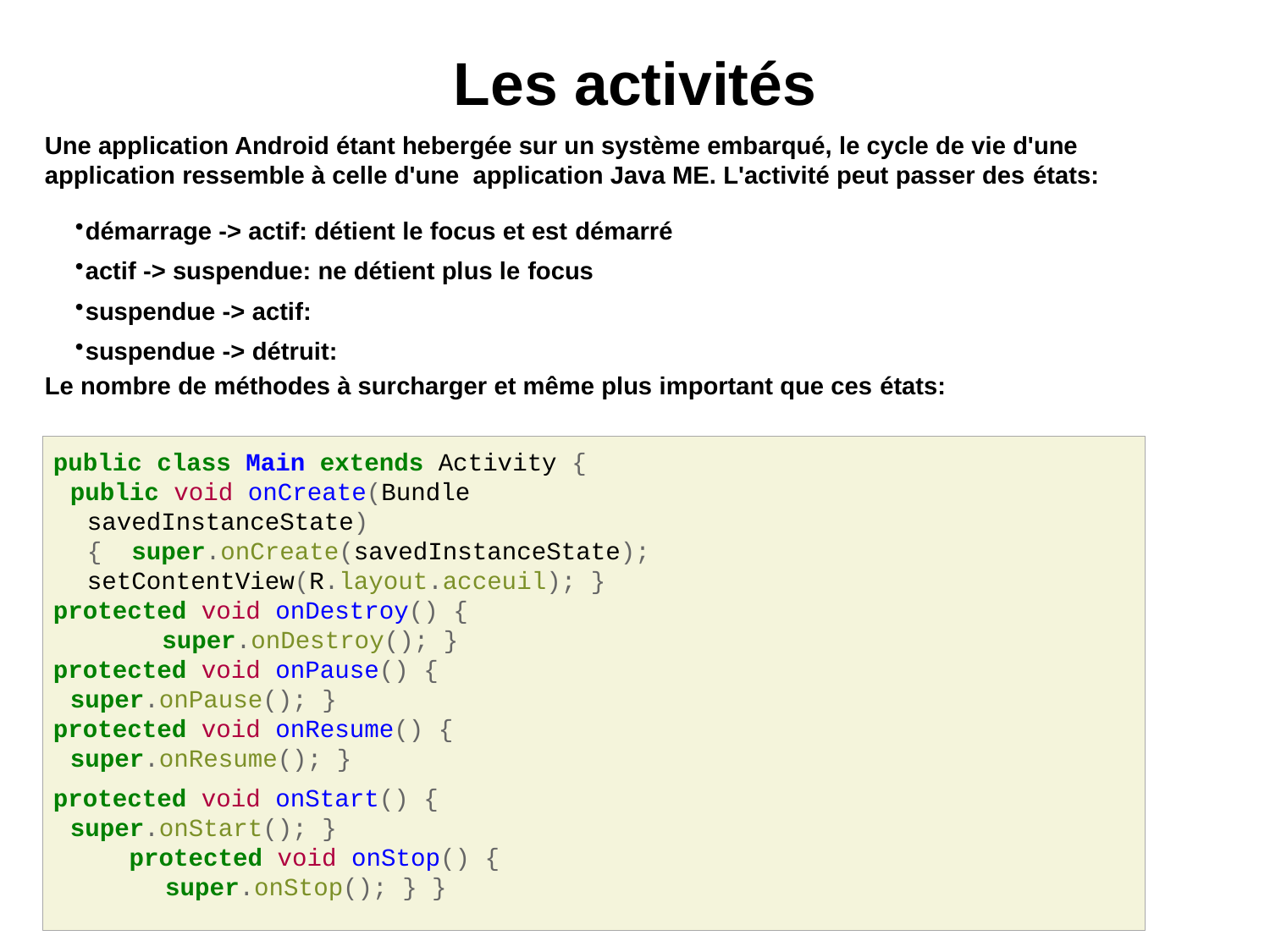

# Les activités
Une application Android étant hebergée sur un système embarqué, le cycle de vie d'une application ressemble à celle d'une  application Java ME. L'activité peut passer des états:

démarrage -> actif: détient le focus et est démarré
actif -> suspendue: ne détient plus le focus
suspendue -> actif:
suspendue -> détruit:
Le nombre de méthodes à surcharger et même plus important que ces états:
public class Main extends Activity {
public void onCreate(Bundle savedInstanceState) {  super.onCreate(savedInstanceState);  setContentView(R.layout.acceuil); }
protected void onDestroy() {
super.onDestroy(); }
protected void onPause() {
super.onPause(); }
protected void onResume() {
super.onResume(); }
protected void onStart() {
super.onStart(); }
protected void onStop() {
super.onStop(); } }